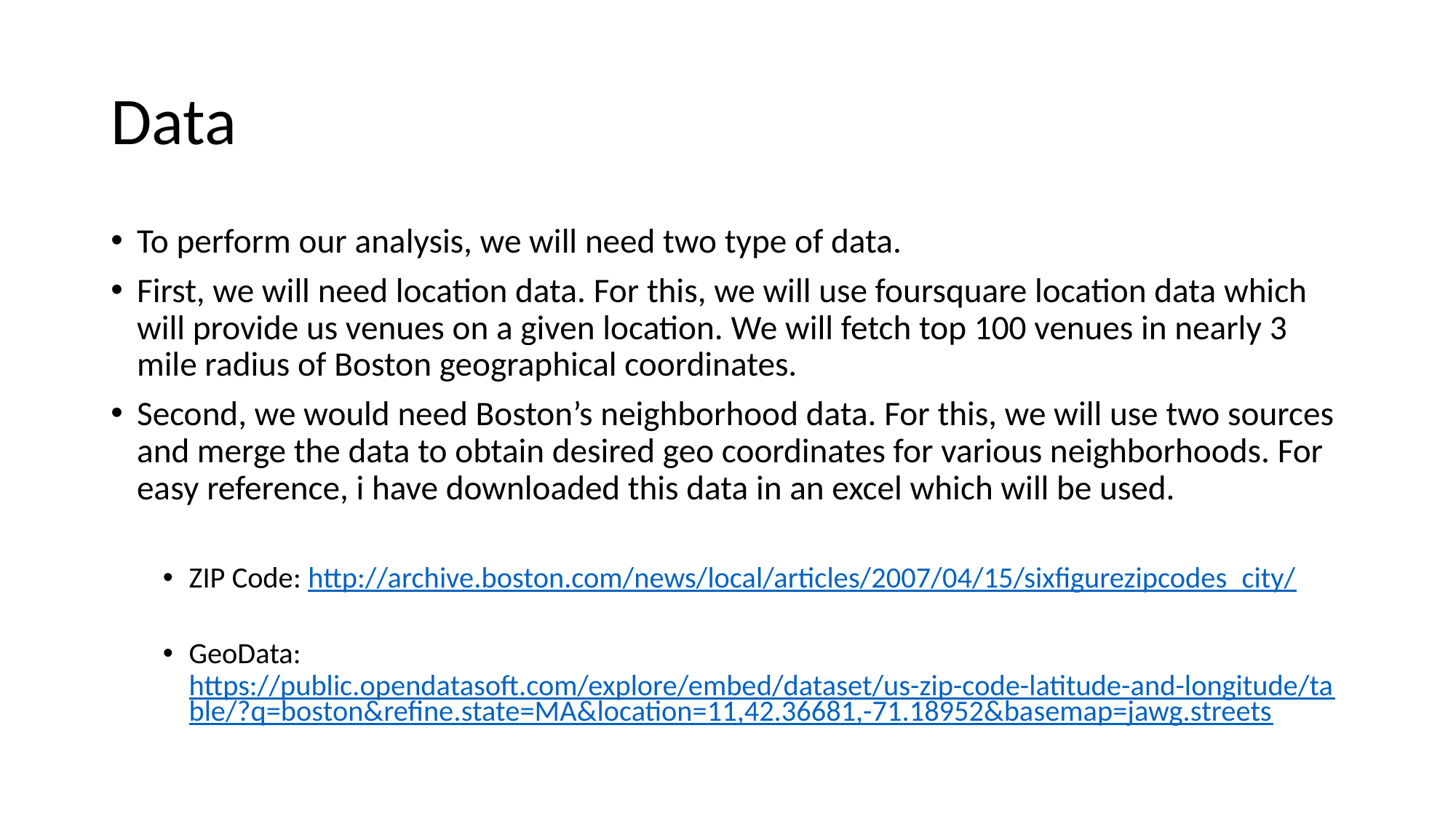

# Data
To perform our analysis, we will need two type of data.
First, we will need location data. For this, we will use foursquare location data which will provide us venues on a given location. We will fetch top 100 venues in nearly 3 mile radius of Boston geographical coordinates.
Second, we would need Boston’s neighborhood data. For this, we will use two sources and merge the data to obtain desired geo coordinates for various neighborhoods. For easy reference, i have downloaded this data in an excel which will be used.

ZIP Code: http://archive.boston.com/news/local/articles/2007/04/15/sixfigurezipcodes_city/

GeoData: https://public.opendatasoft.com/explore/embed/dataset/us-zip-code-latitude-and-longitude/table/?q=boston&refine.state=MA&location=11,42.36681,-71.18952&basemap=jawg.streets